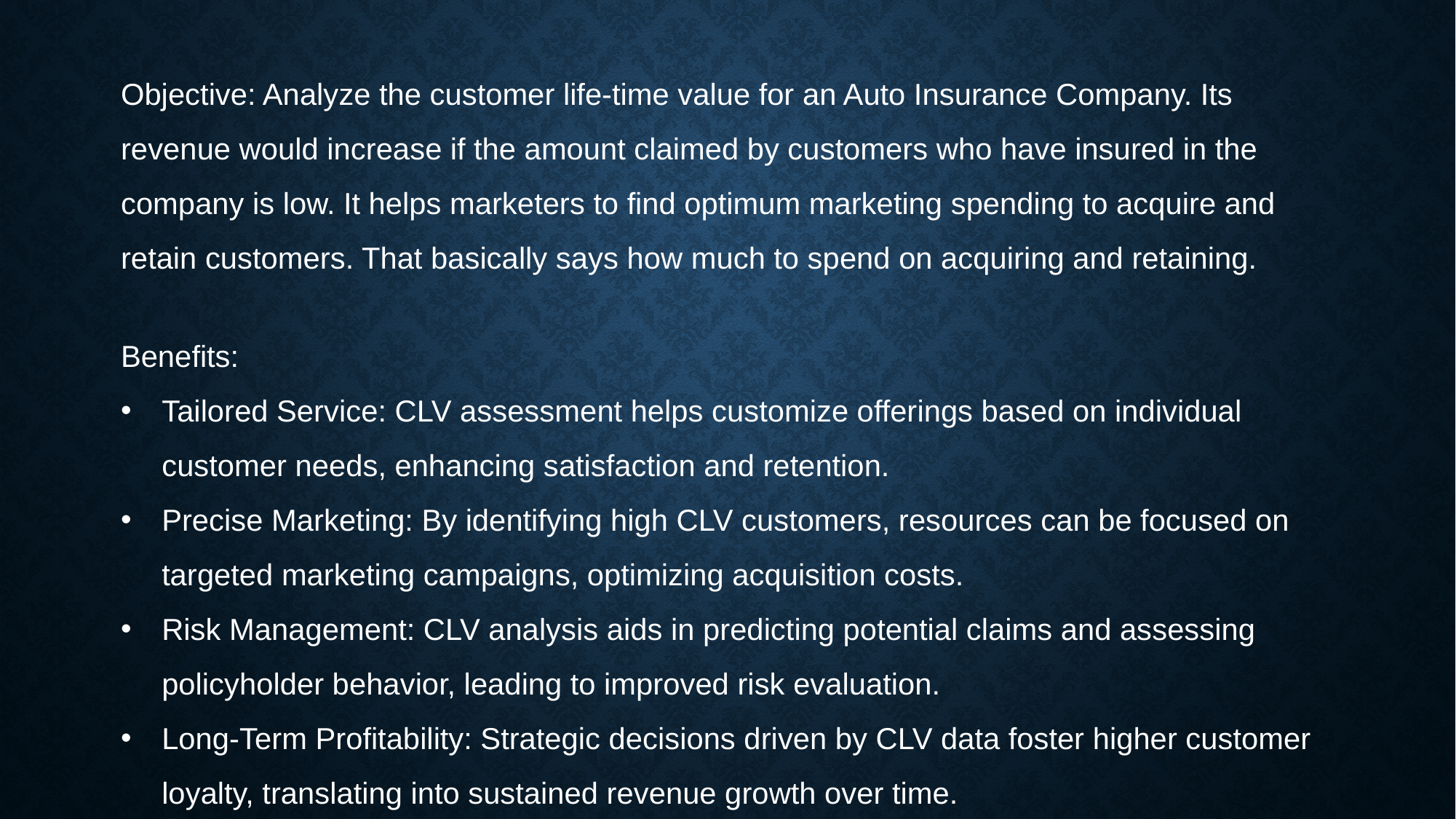

Objective: Analyze the customer life-time value for an Auto Insurance Company. Its revenue would increase if the amount claimed by customers who have insured in the company is low. It helps marketers to find optimum marketing spending to acquire and retain customers. That basically says how much to spend on acquiring and retaining.
Benefits:
Tailored Service: CLV assessment helps customize offerings based on individual customer needs, enhancing satisfaction and retention.
Precise Marketing: By identifying high CLV customers, resources can be focused on targeted marketing campaigns, optimizing acquisition costs.
Risk Management: CLV analysis aids in predicting potential claims and assessing policyholder behavior, leading to improved risk evaluation.
Long-Term Profitability: Strategic decisions driven by CLV data foster higher customer loyalty, translating into sustained revenue growth over time.